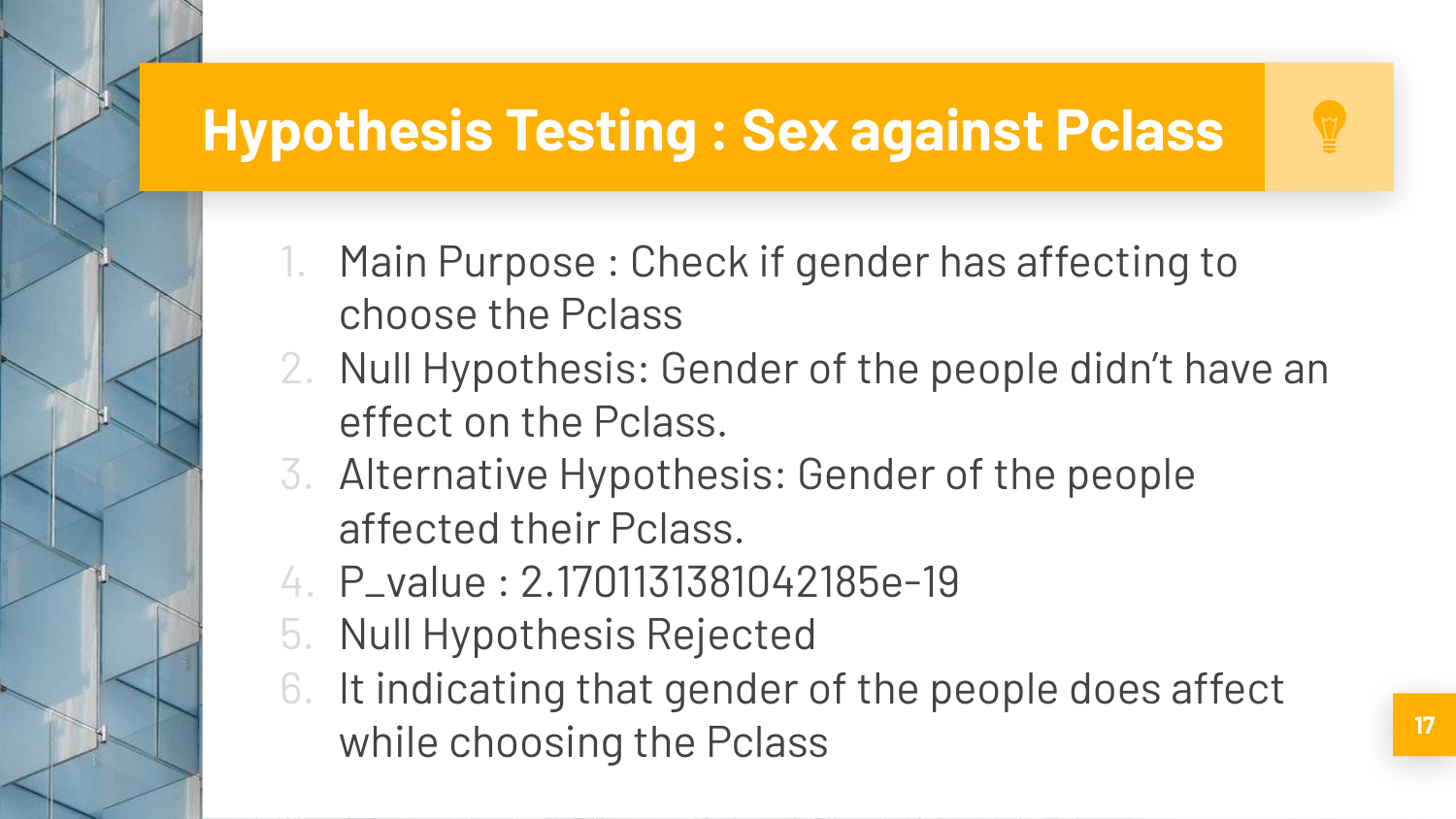

# Hypothesis Testing : Sex against Pclass

Main Purpose : Check if gender has affecting to choose the Pclass
Null Hypothesis: Gender of the people didn’t have an effect on the Pclass.
Alternative Hypothesis: Gender of the people affected their Pclass.
P_value : 2.1701131381042185e-19
Null Hypothesis Rejected
It indicating that gender of the people does affect while choosing the Pclass

17